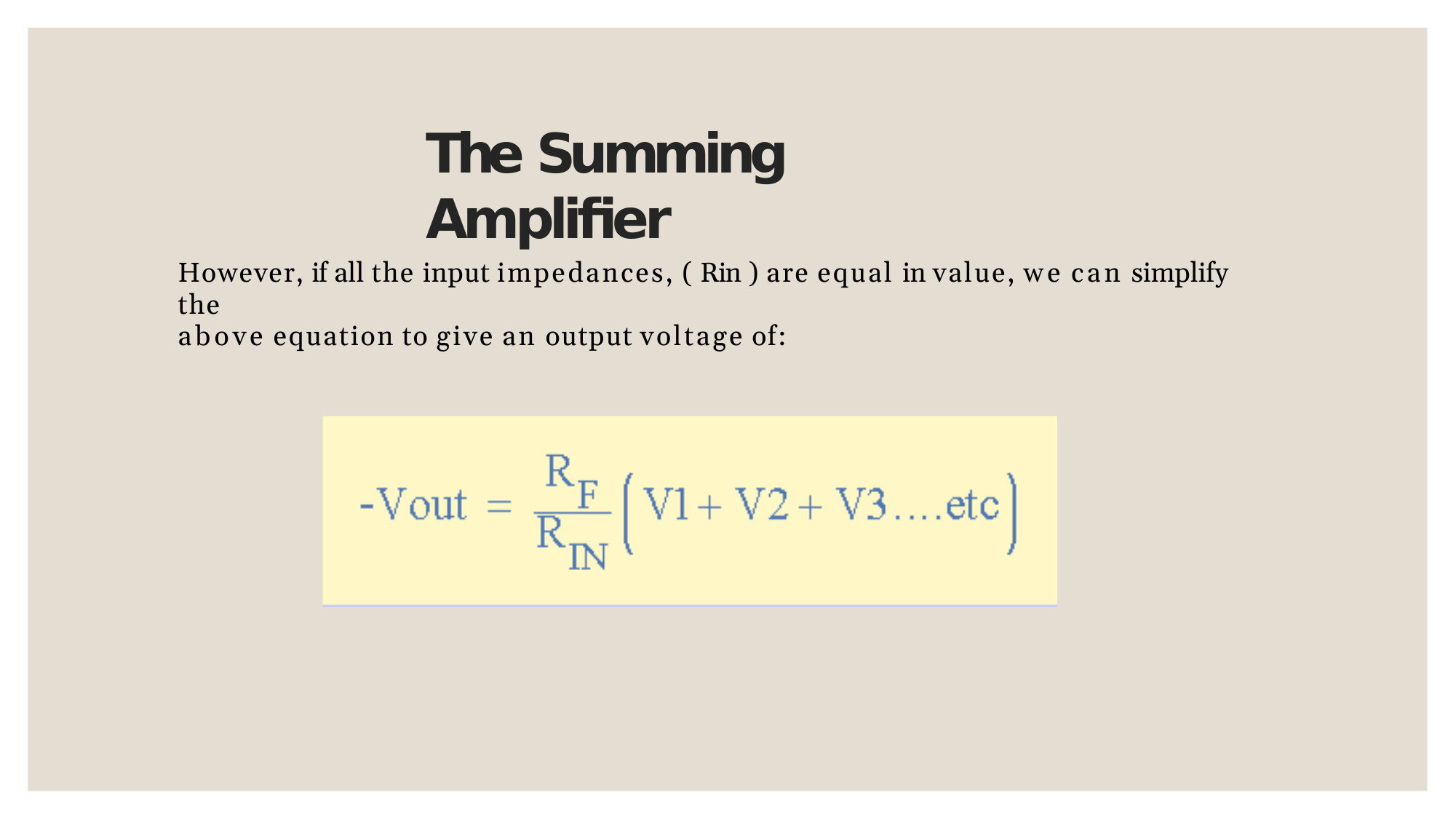

# The Summing Amplifier
However, if all the input impedances, ( Rin ) are equal in value, we can simplify the
above equation to give an output voltage of: